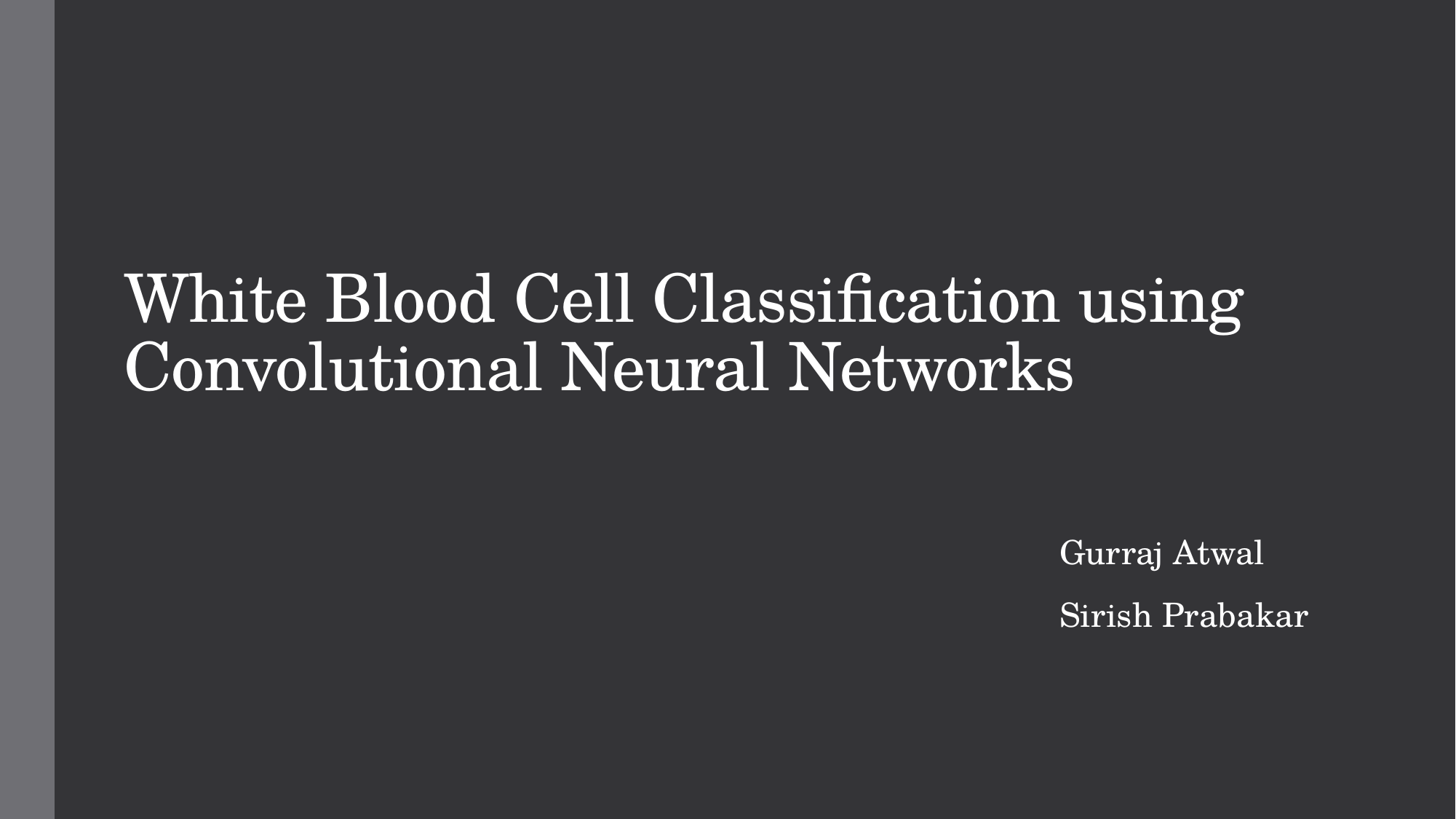

# White Blood Cell Classification using Convolutional Neural Networks
Gurraj Atwal
Sirish Prabakar